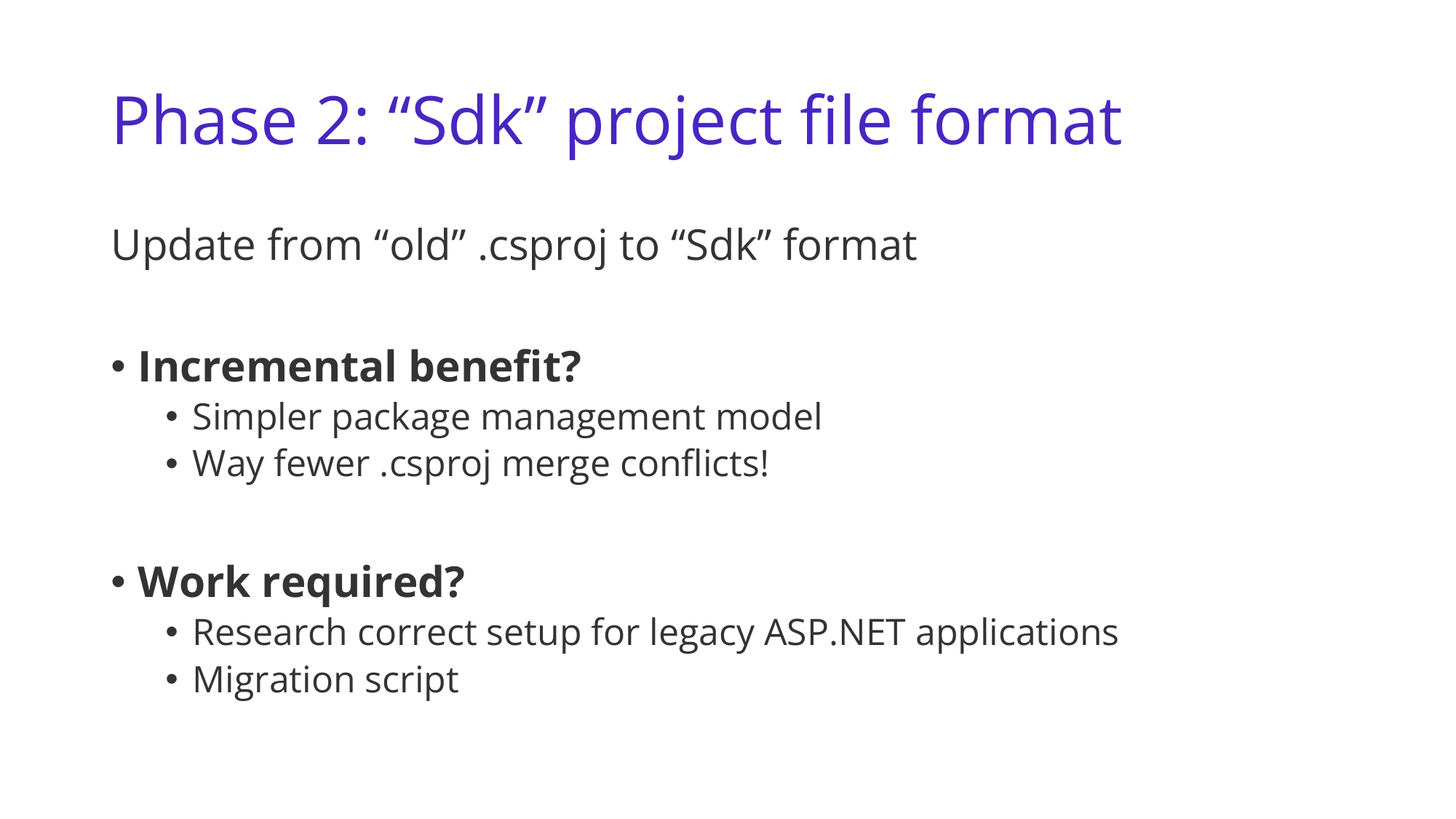

# Phase 2: “Sdk” project file format
Update from “old” .csproj to “Sdk” format

Incremental benefit?
Simpler package management model
Way fewer .csproj merge conflicts!

Work required?
Research correct setup for legacy ASP.NET applications
Migration script